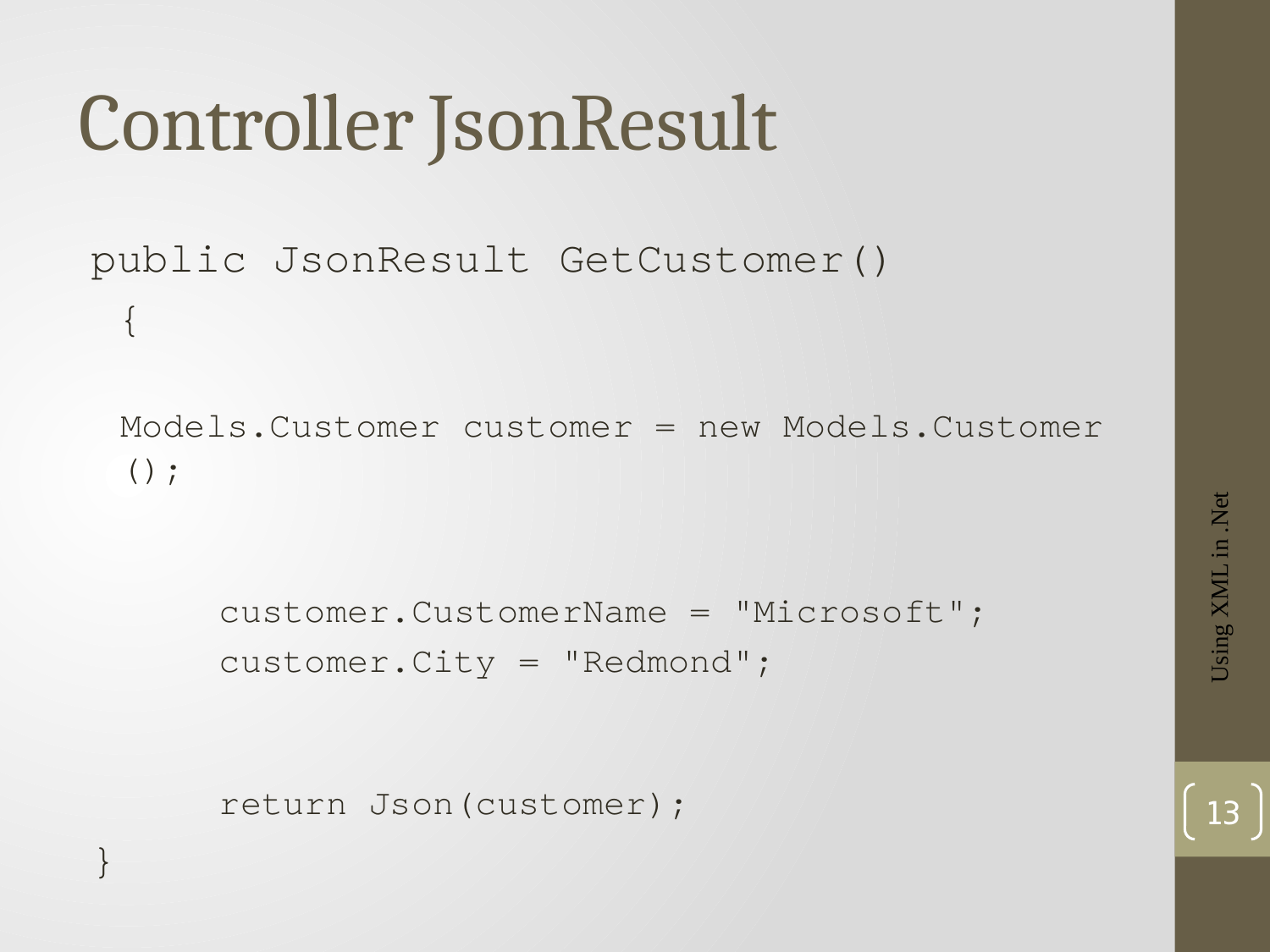

# Controller JsonResult
public JsonResult GetCustomer()
 {
      Models.Customer customer = new Models.Customer();

      customer.CustomerName = "Microsoft";
      customer.City = "Redmond";

      return Json(customer);
}

Using XML in .Net
13